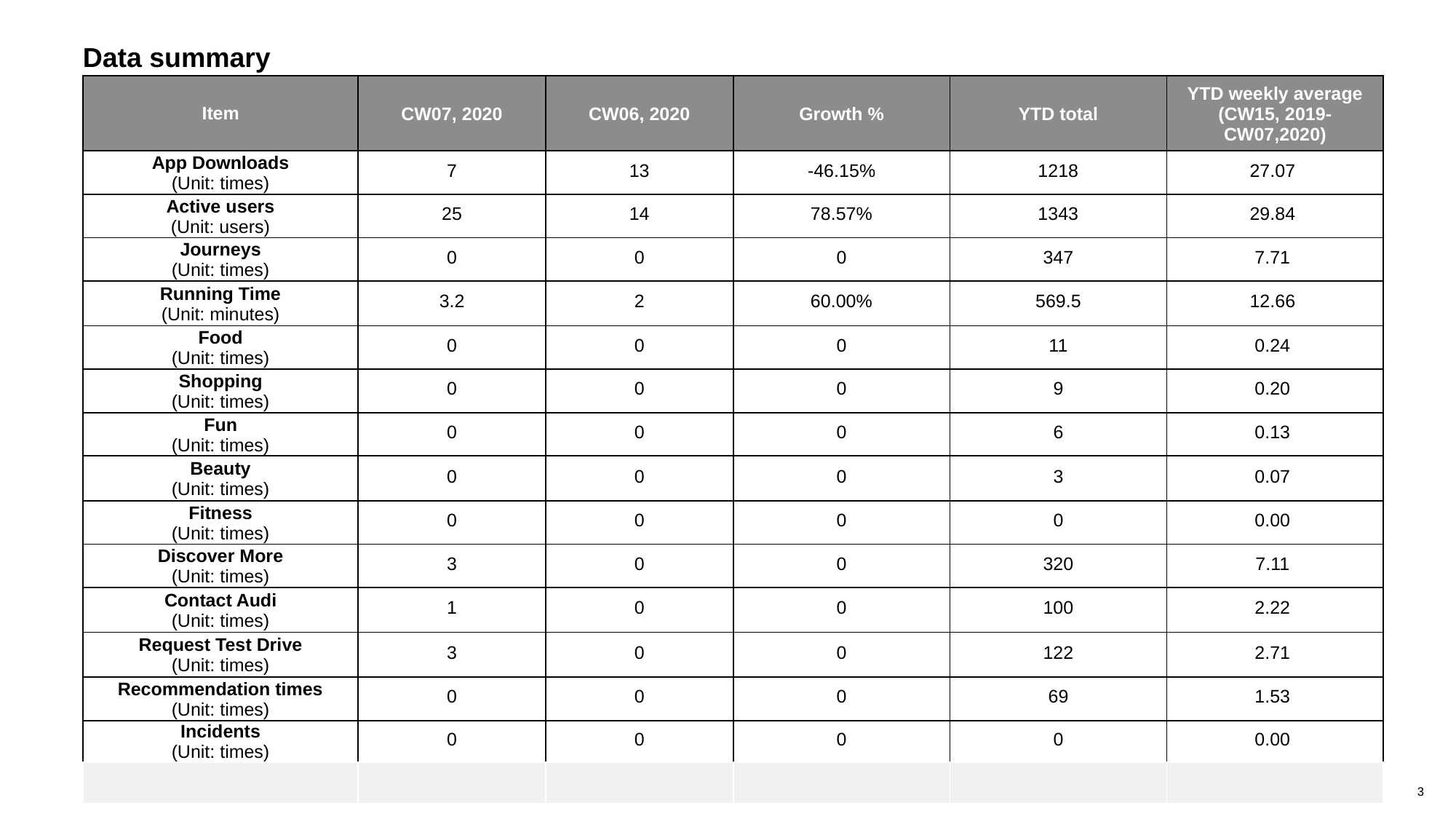

# Data summary
| Item | CW07, 2020 | CW06, 2020 | Growth % | YTD total | YTD weekly average (CW15, 2019-CW07,2020) |
| --- | --- | --- | --- | --- | --- |
| App Downloads (Unit: times) | 7 | 13 | -46.15% | 1218 | 27.07 |
| Active users (Unit: users) | 25 | 14 | 78.57% | 1343 | 29.84 |
| Journeys (Unit: times) | 0 | 0 | 0 | 347 | 7.71 |
| Running Time (Unit: minutes) | 3.2 | 2 | 60.00% | 569.5 | 12.66 |
| Food (Unit: times) | 0 | 0 | 0 | 11 | 0.24 |
| Shopping (Unit: times) | 0 | 0 | 0 | 9 | 0.20 |
| Fun (Unit: times) | 0 | 0 | 0 | 6 | 0.13 |
| Beauty (Unit: times) | 0 | 0 | 0 | 3 | 0.07 |
| Fitness (Unit: times) | 0 | 0 | 0 | 0 | 0.00 |
| Discover More (Unit: times) | 3 | 0 | 0 | 320 | 7.11 |
| Contact Audi (Unit: times) | 1 | 0 | 0 | 100 | 2.22 |
| Request Test Drive (Unit: times) | 3 | 0 | 0 | 122 | 2.71 |
| Recommendation times (Unit: times) | 0 | 0 | 0 | 69 | 1.53 |
| Incidents (Unit: times) | 0 | 0 | 0 | 0 | 0.00 |
|  |  |  |  |  |  |